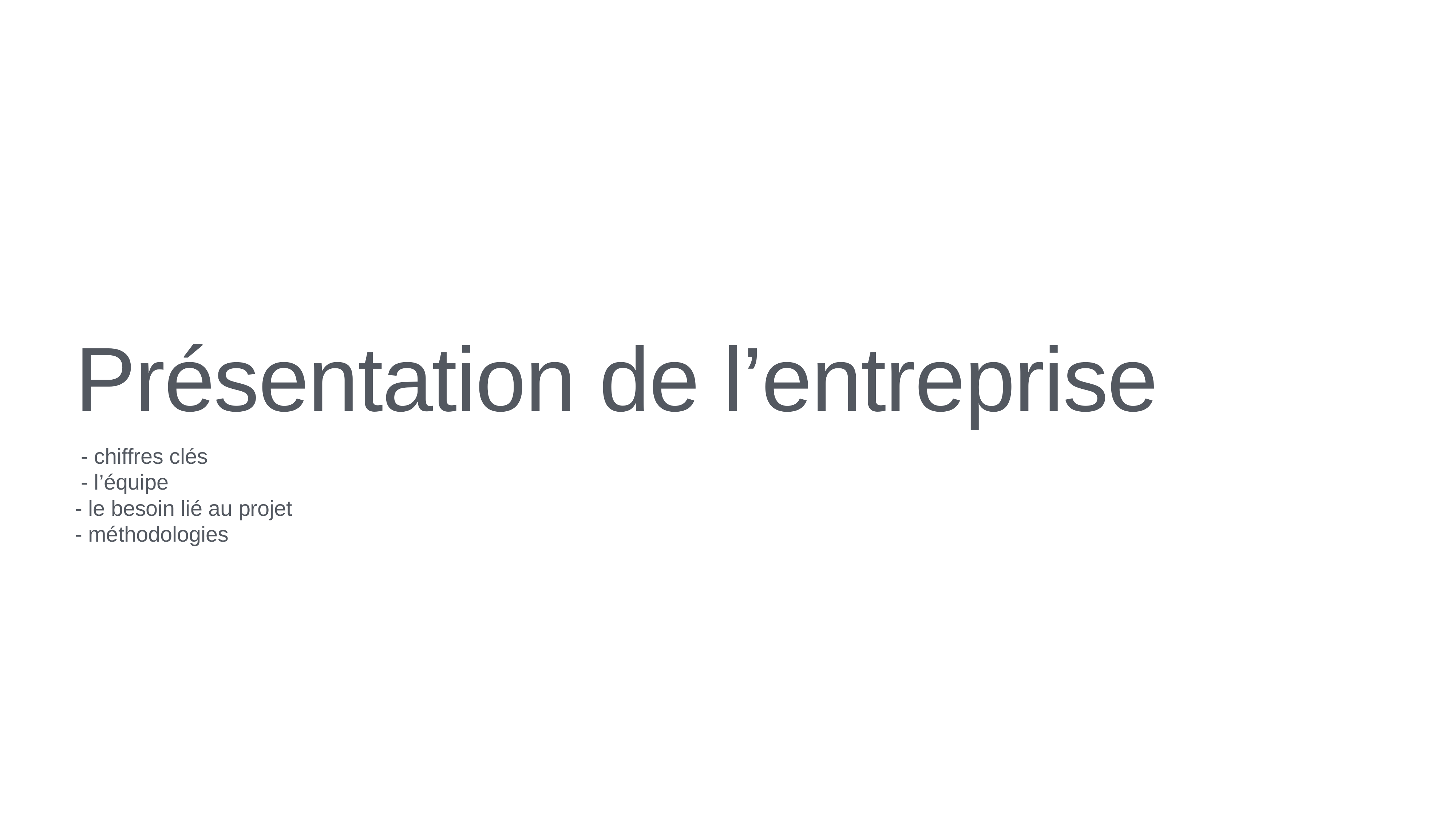

# Présentation de l’entreprise
 - chiffres clés
 - l’équipe
- le besoin lié au projet
- méthodologies